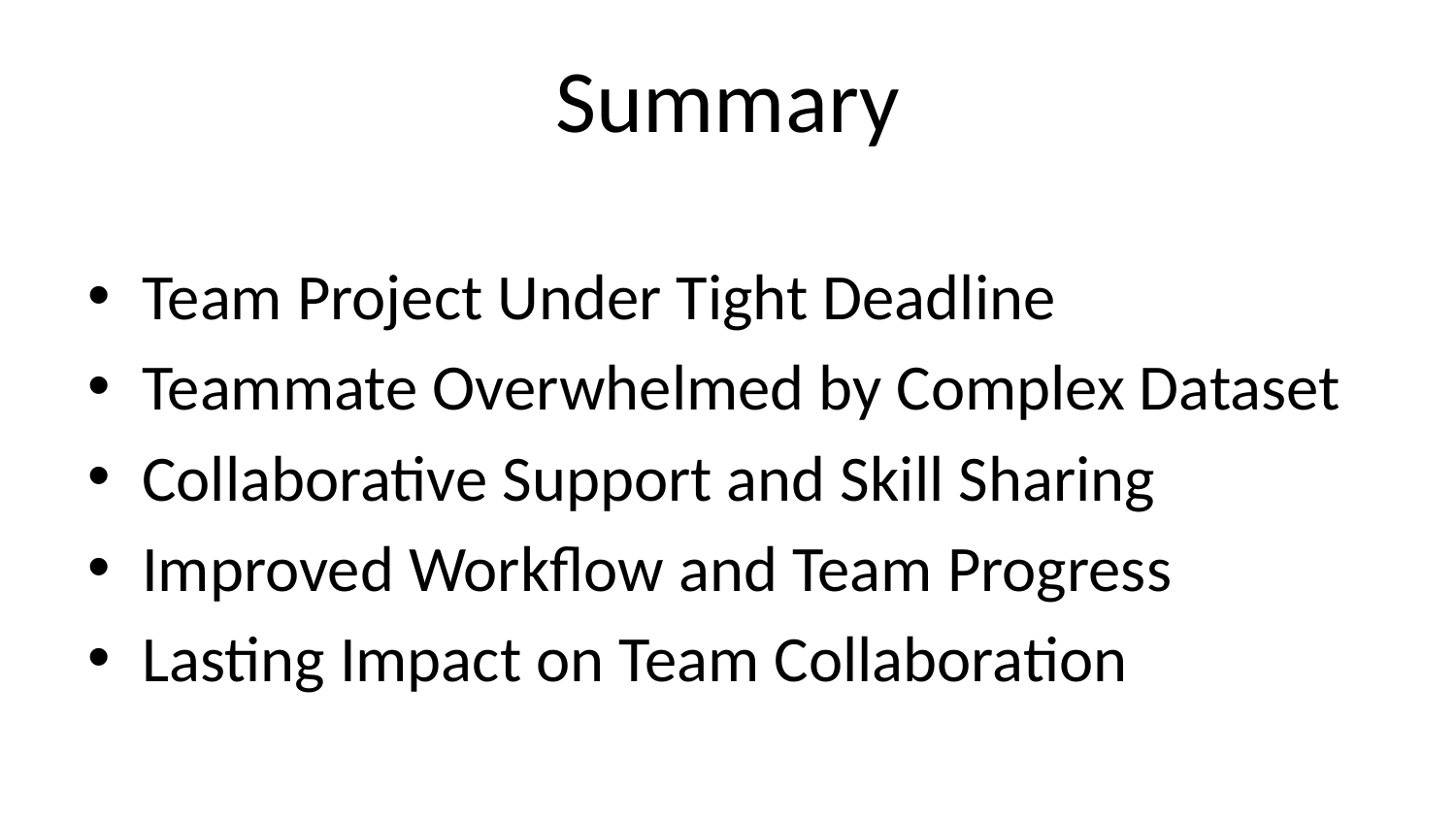

# Summary

Team Project Under Tight Deadline
Teammate Overwhelmed by Complex Dataset
Collaborative Support and Skill Sharing
Improved Workflow and Team Progress
Lasting Impact on Team Collaboration